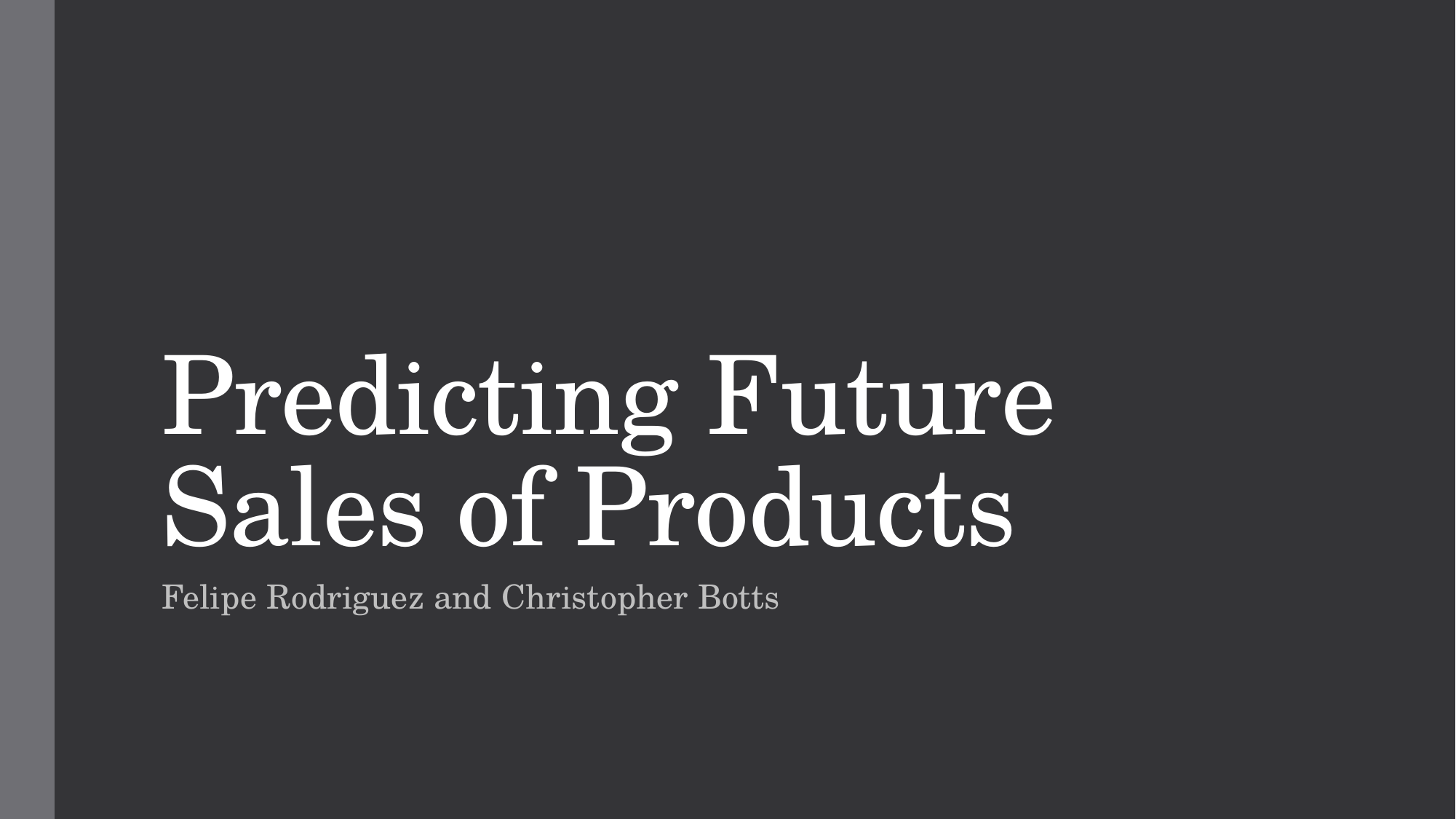

# Predicting Future Sales of Products
Felipe Rodriguez and Christopher Botts